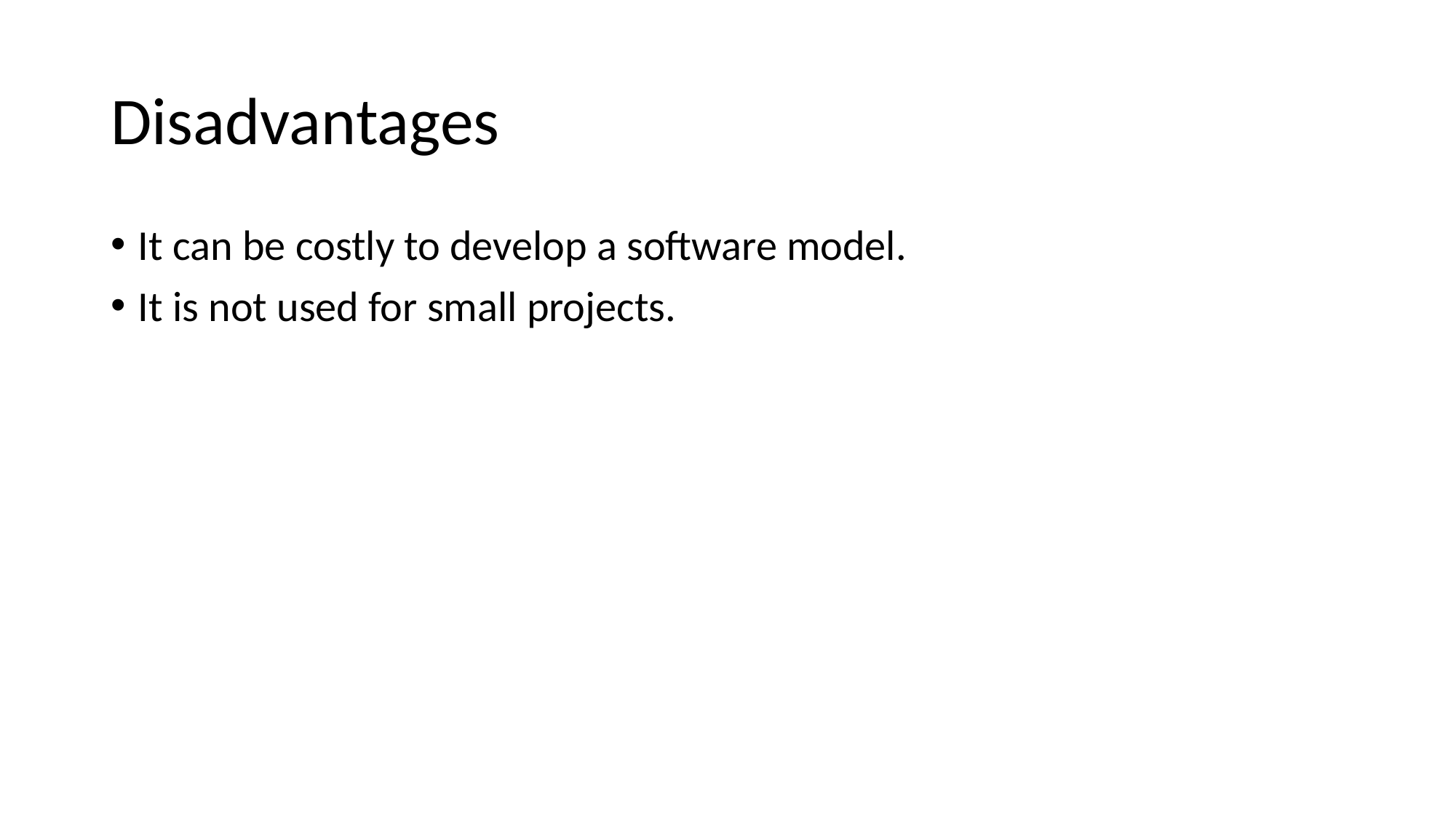

# Disadvantages
It can be costly to develop a software model.
It is not used for small projects.